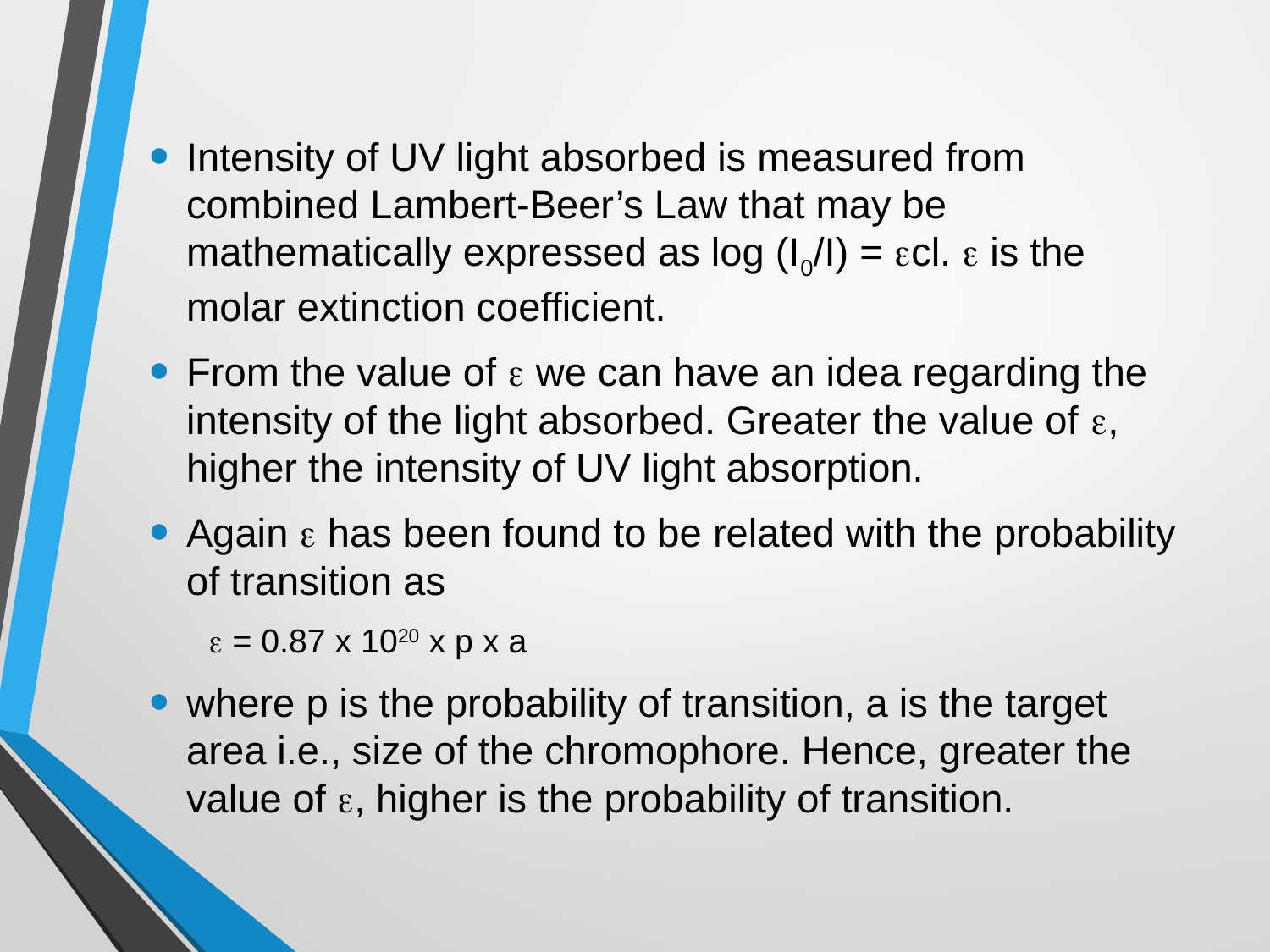

Intensity of UV light absorbed is measured from combined Lambert-Beer’s Law that may be mathematically expressed as log (I0/I) = εcl. ε is the molar extinction coefficient.
From the value of ε we can have an idea regarding the intensity of the light absorbed. Greater the value of ε, higher the intensity of UV light absorption.
Again ε has been found to be related with the probability of transition as
		ε = 0.87 x 1020 x p x a
where p is the probability of transition, a is the target area i.e., size of the chromophore. Hence, greater the value of ε, higher is the probability of transition.